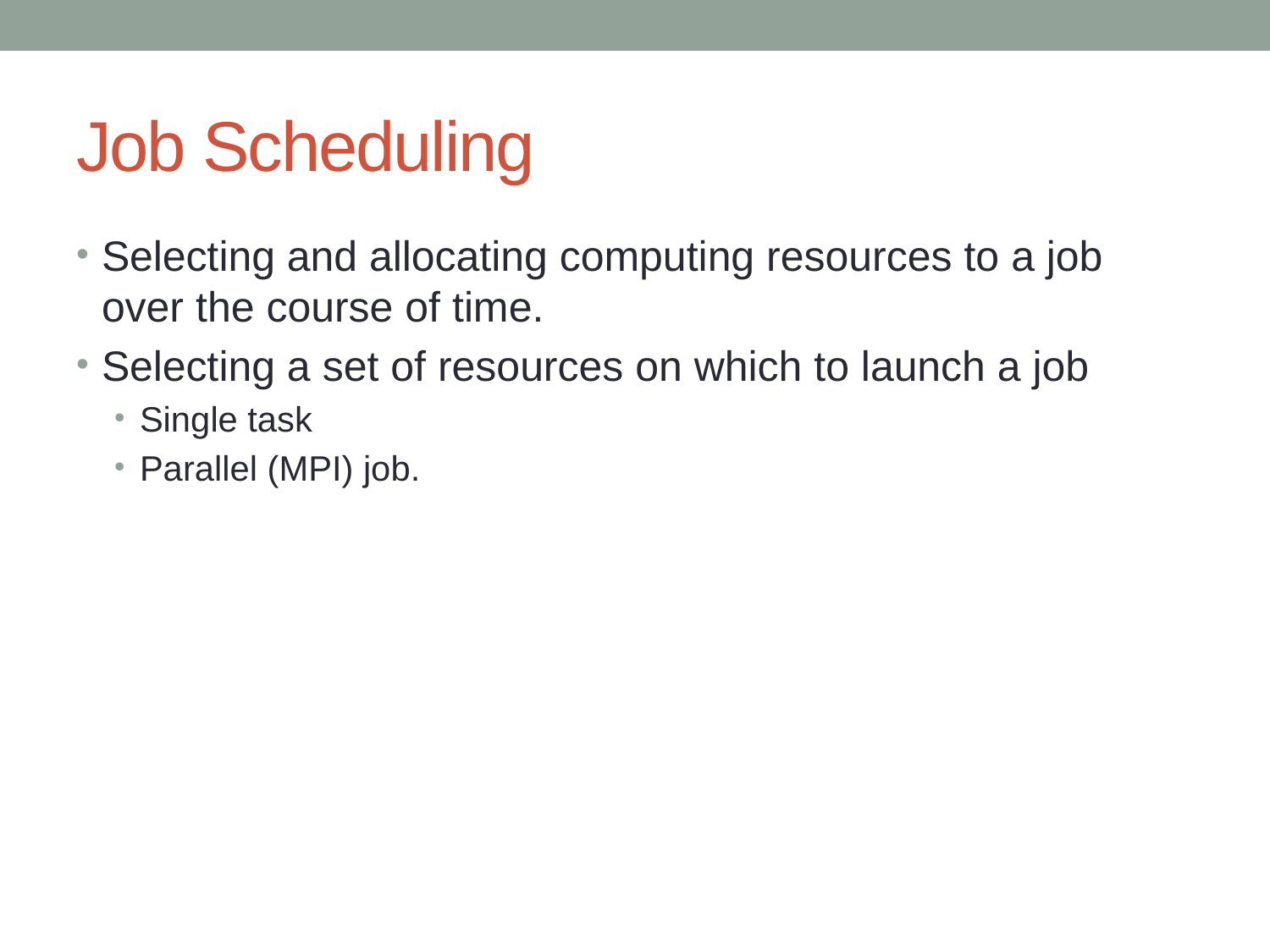

# Job Scheduling
Selecting and allocating computing resources to a job over the course of time.
Selecting a set of resources on which to launch a job
Single task
Parallel (MPI) job.